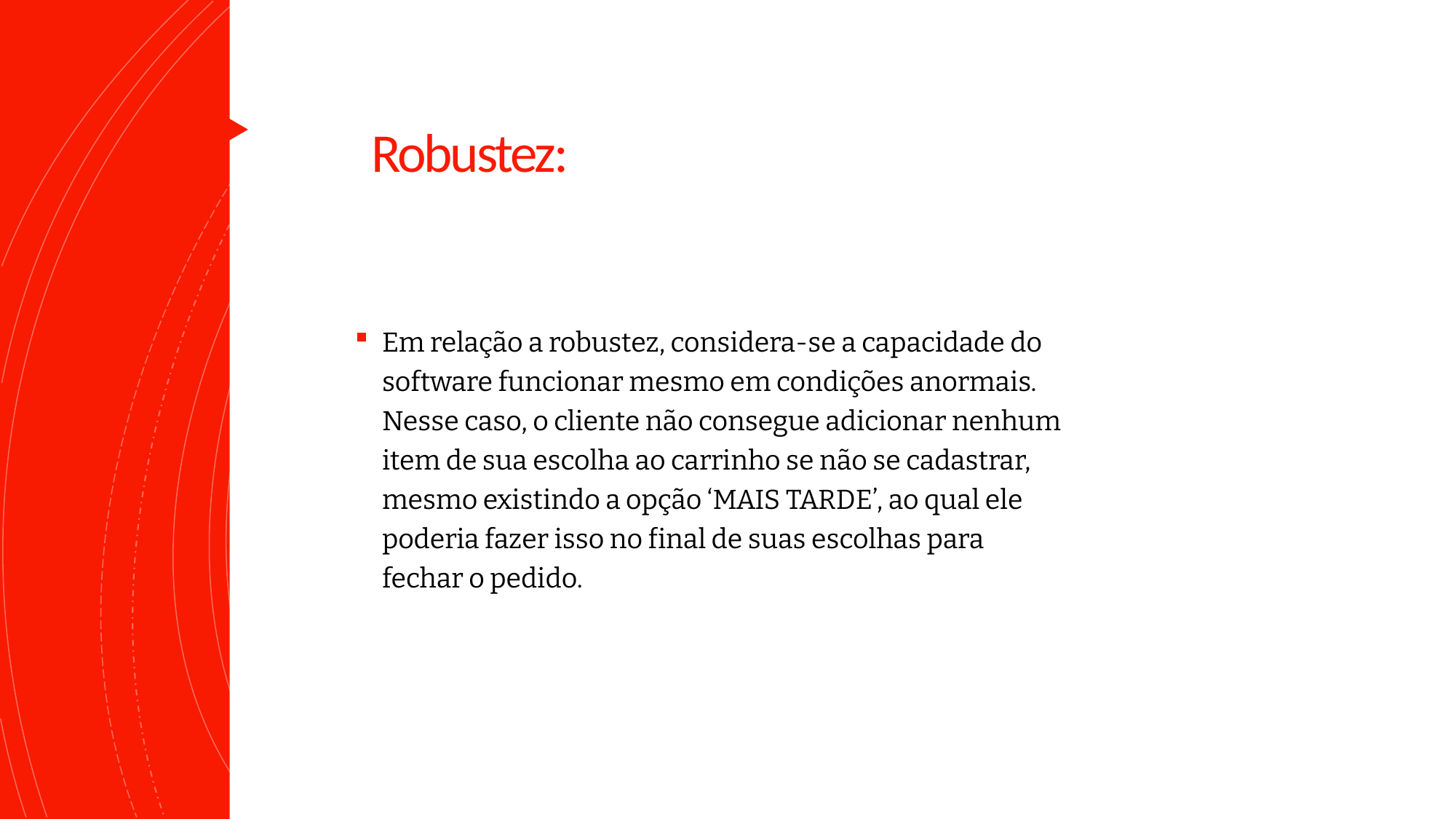

# Robustez:

Em relação a robustez, considera-se a capacidade do software funcionar mesmo em condições anormais. Nesse caso, o cliente não consegue adicionar nenhum item de sua escolha ao carrinho se não se cadastrar, mesmo existindo a opção ‘MAIS TARDE’, ao qual ele poderia fazer isso no final de suas escolhas para fechar o pedido.